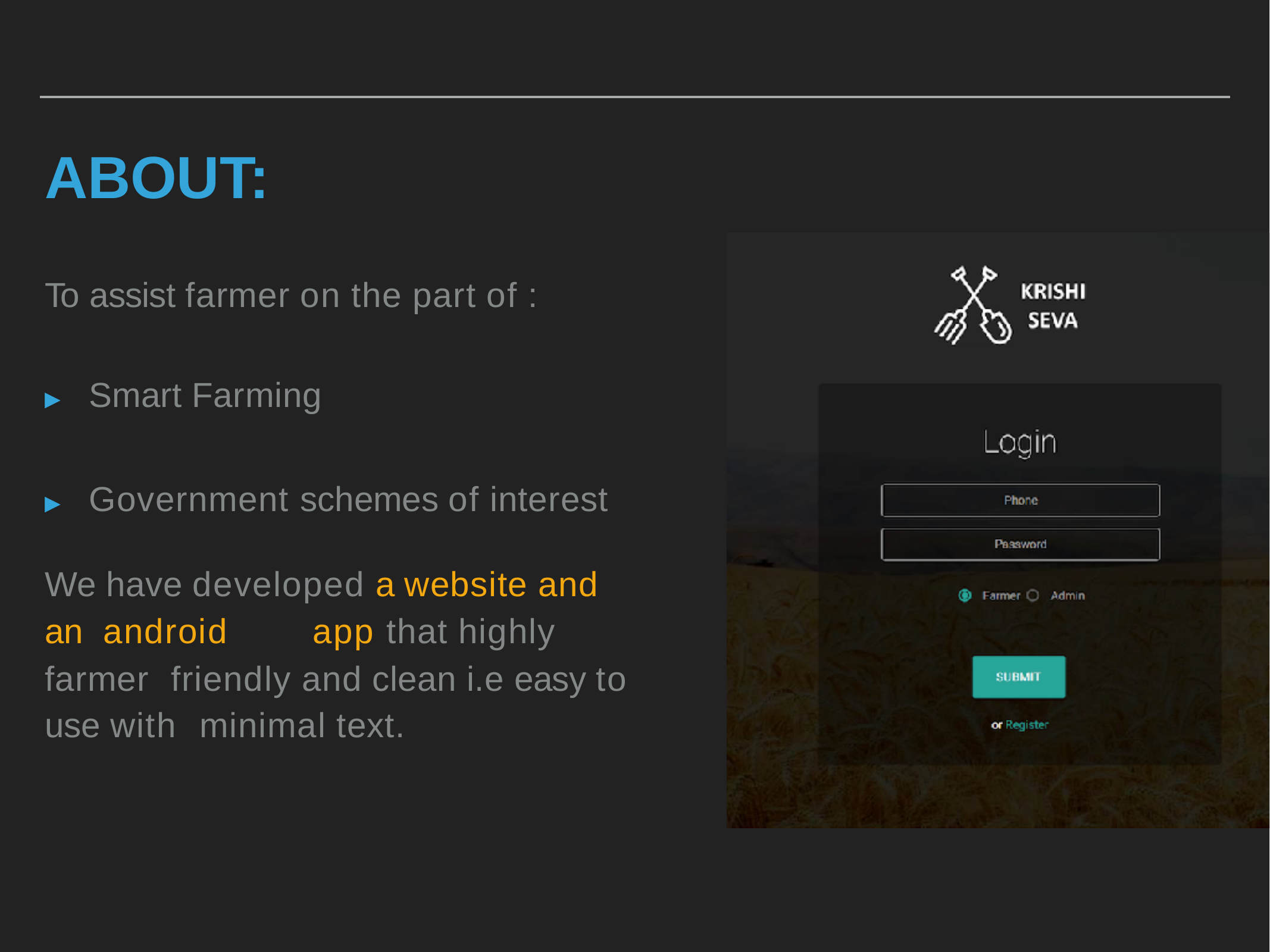

# ABOUT:

To assist farmer on the part of :
▸	Smart Farming
▸	Government schemes of interest
We have developed a website and an  android	app that highly farmer  friendly and clean i.e easy to use with  minimal text.